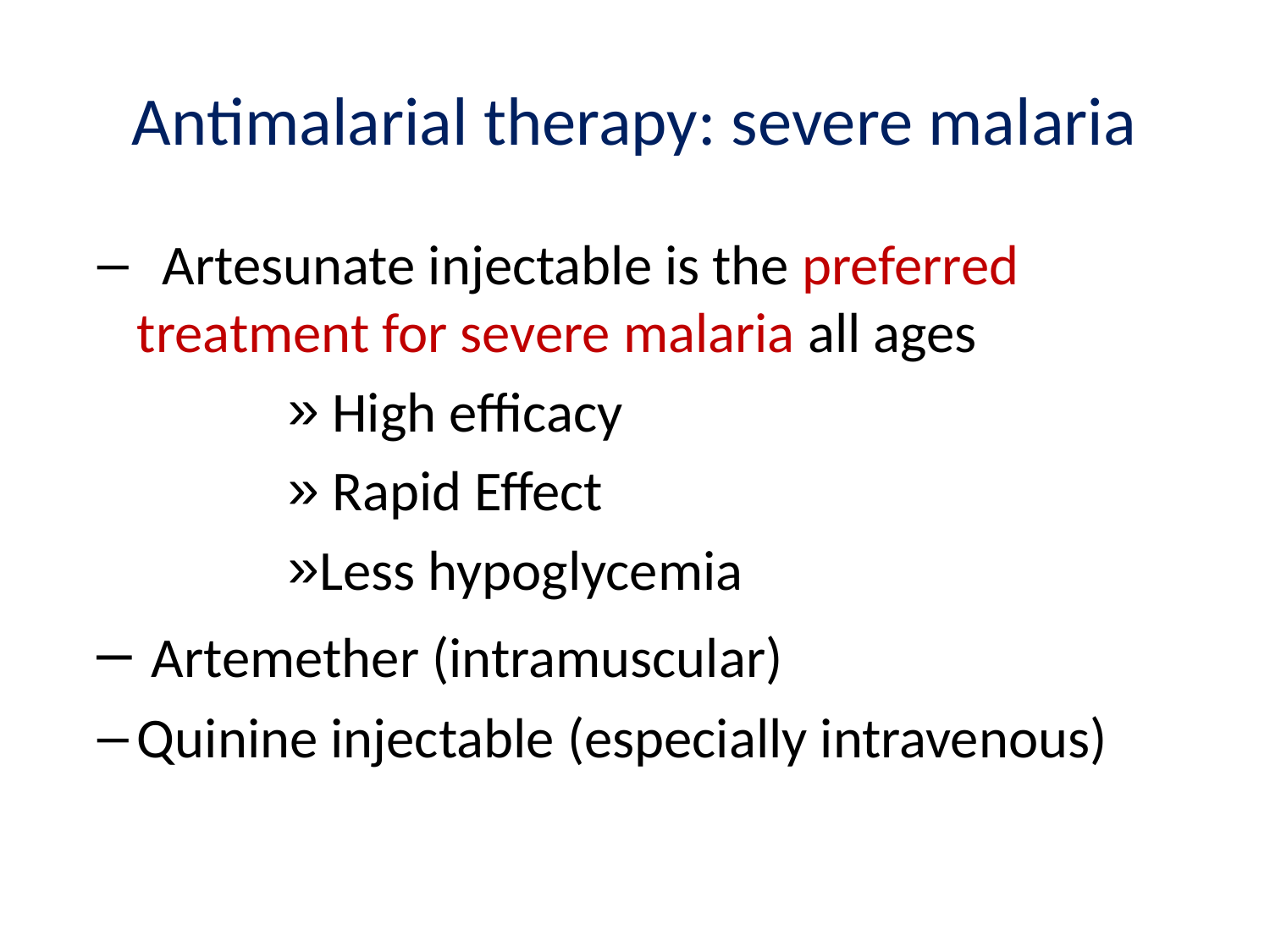

# Antimalarial therapy: severe malaria
  Artesunate injectable is the preferred treatment for severe malaria all ages
 High efficacy
 Rapid Effect
Less hypoglycemia
 Artemether (intramuscular)
Quinine injectable (especially intravenous)